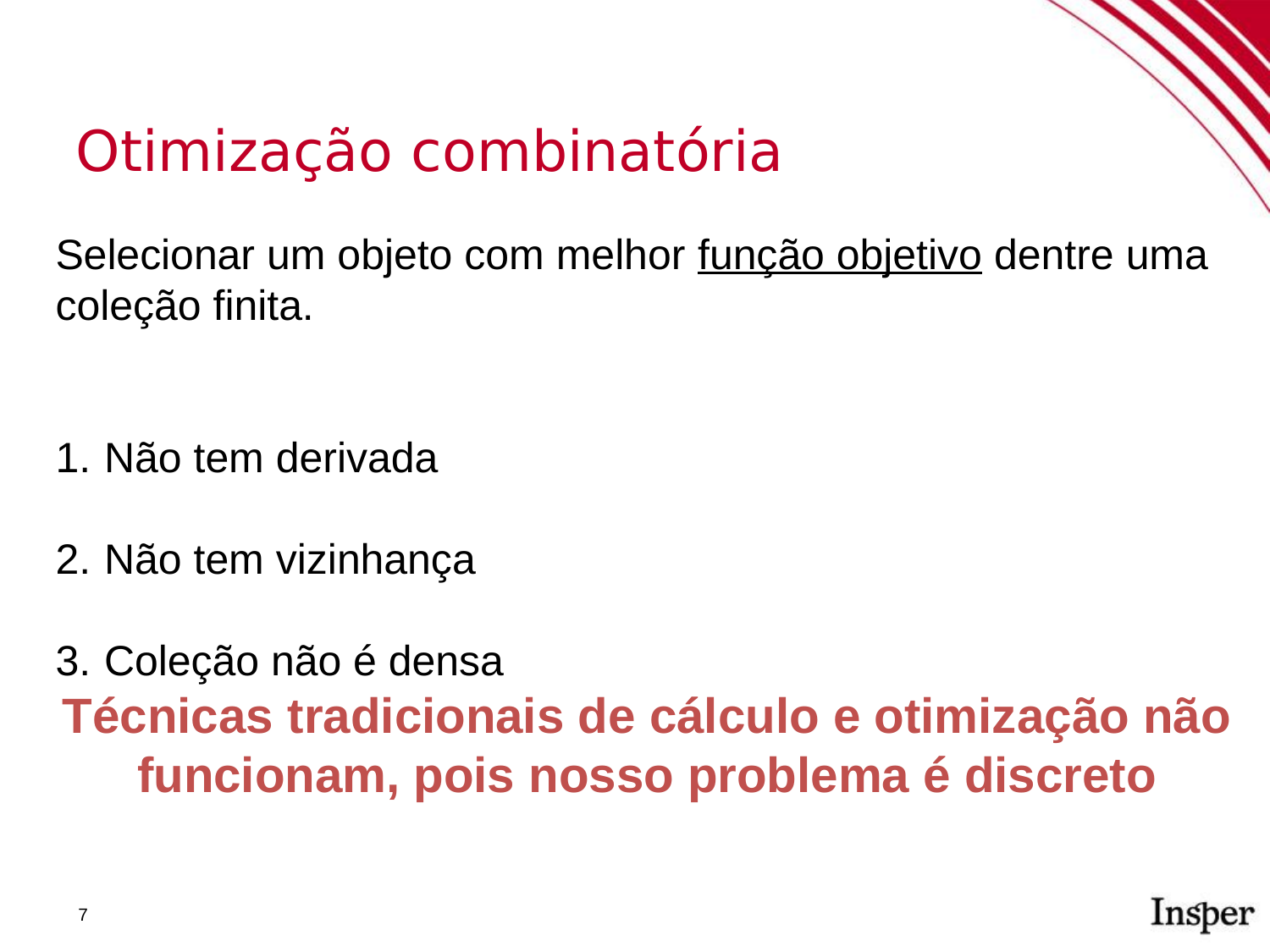

Otimização combinatória
Selecionar um objeto com melhor função objetivo dentre uma coleção finita.

Não tem derivada
Não tem vizinhança
Coleção não é densa
Técnicas tradicionais de cálculo e otimização não funcionam, pois nosso problema é discreto
7